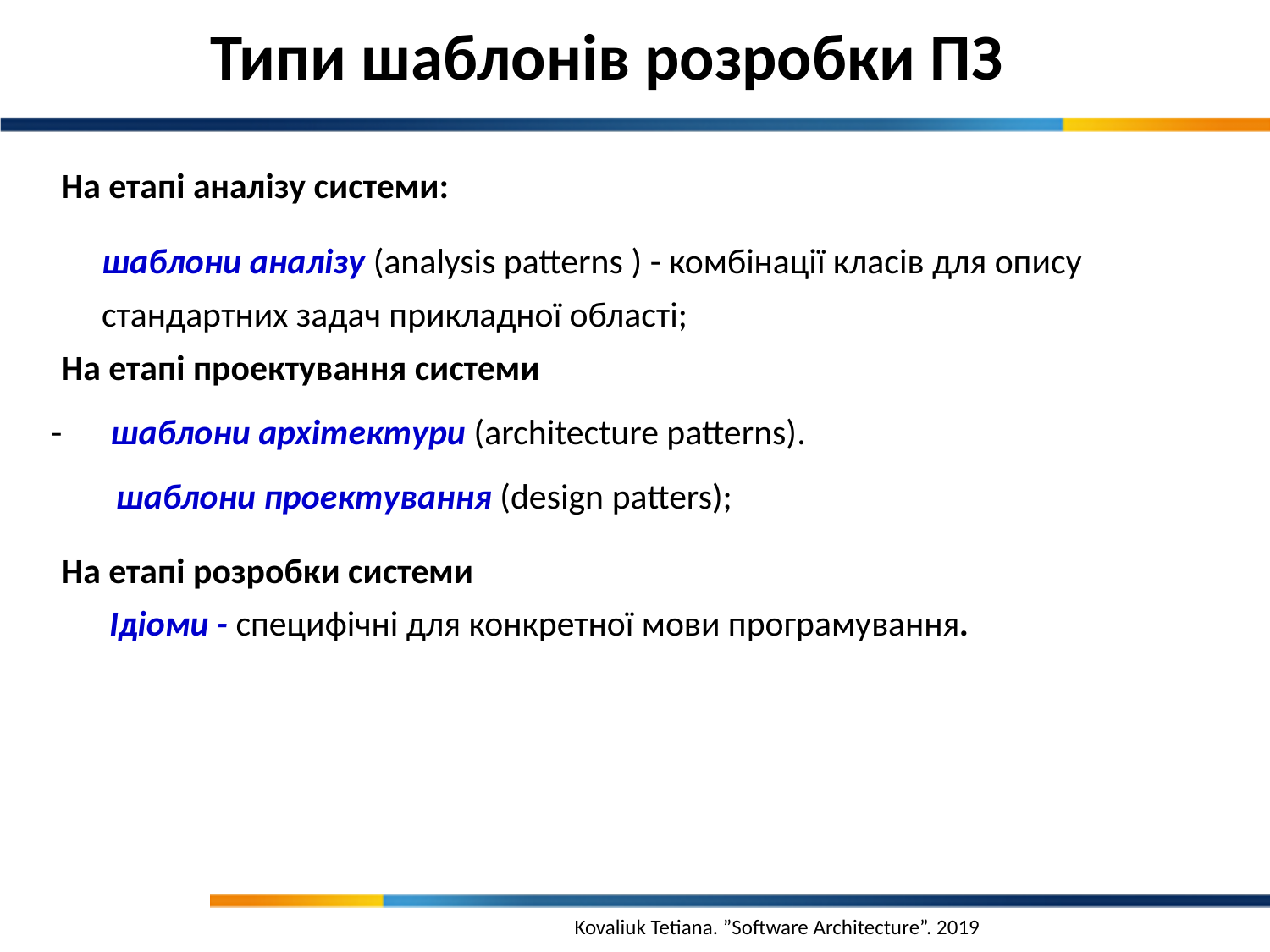

Типи шаблонів розробки ПЗ
На етапі аналізу системи:
	шаблони аналізу (analysis patterns ) - комбінації класів для опису стандартних задач прикладної області;
На етапі проектування системи
-      шаблони архітектури (architecture patterns).
        шаблони проектування (design patters);
На етапі розробки системи
      Ідіоми - специфічні для конкретної мови програмування.